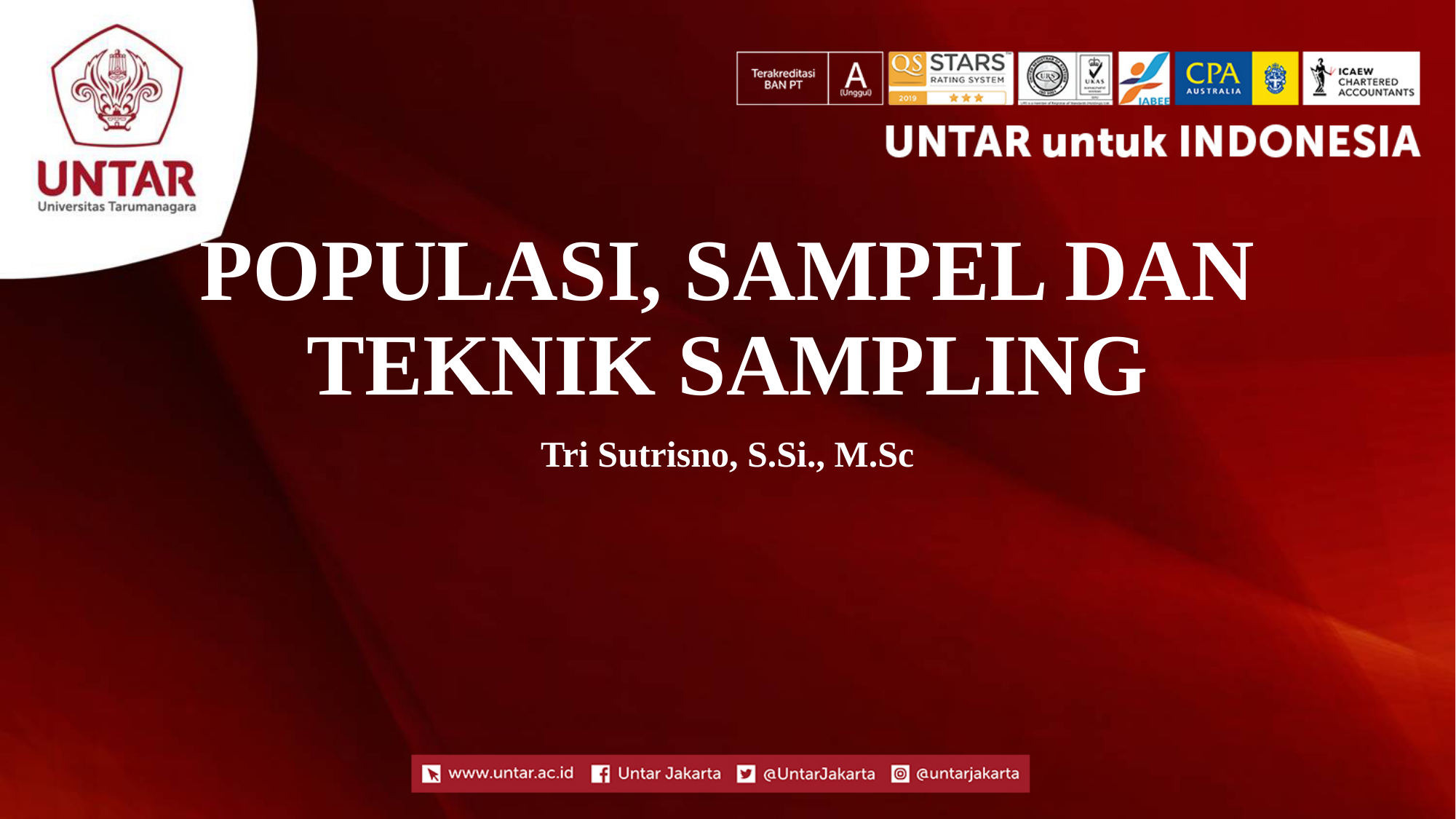

# POPULASI, SAMPEL DAN TEKNIK SAMPLING
Tri Sutrisno, S.Si., M.Sc